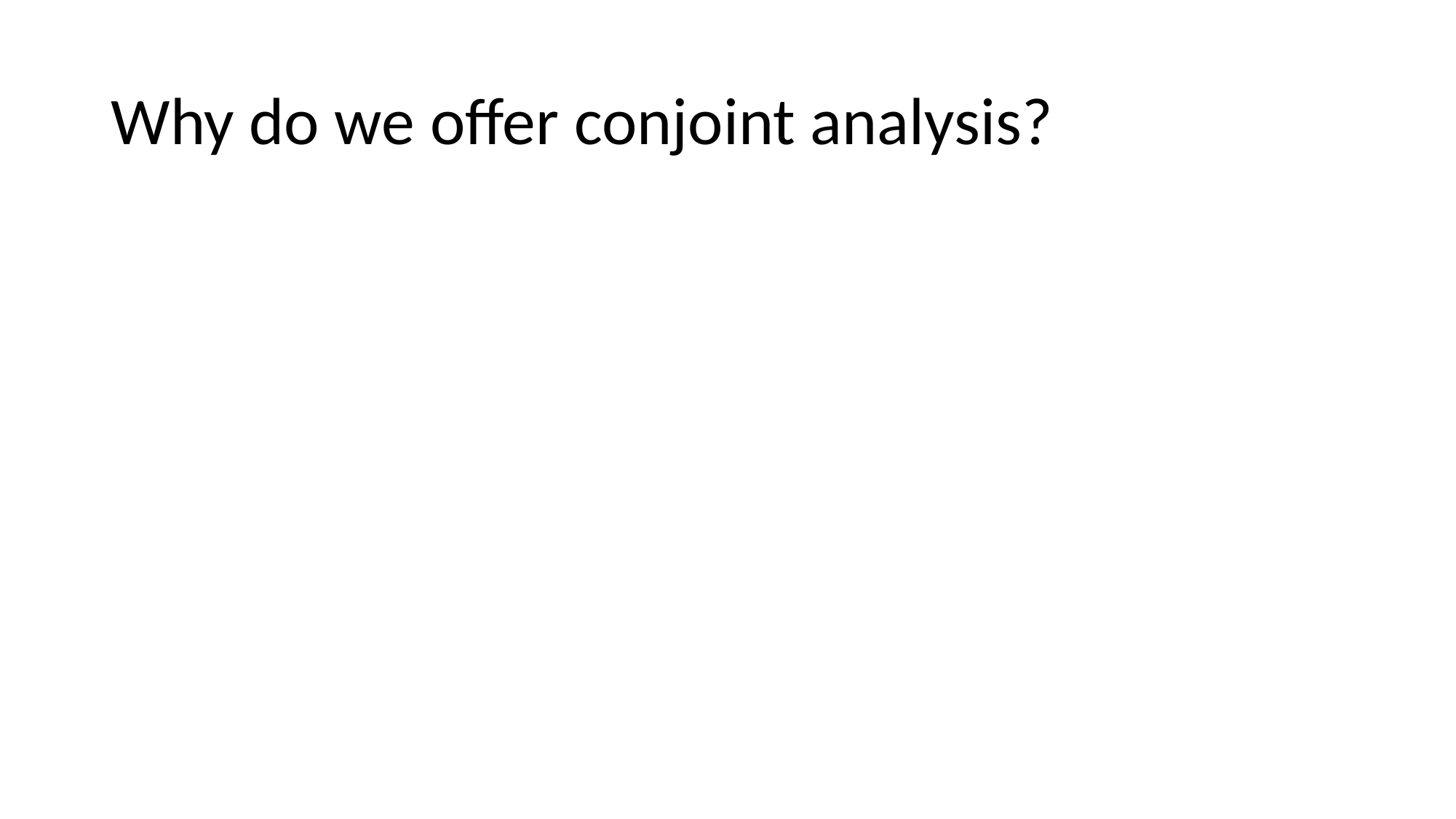

# Why do we offer conjoint analysis?